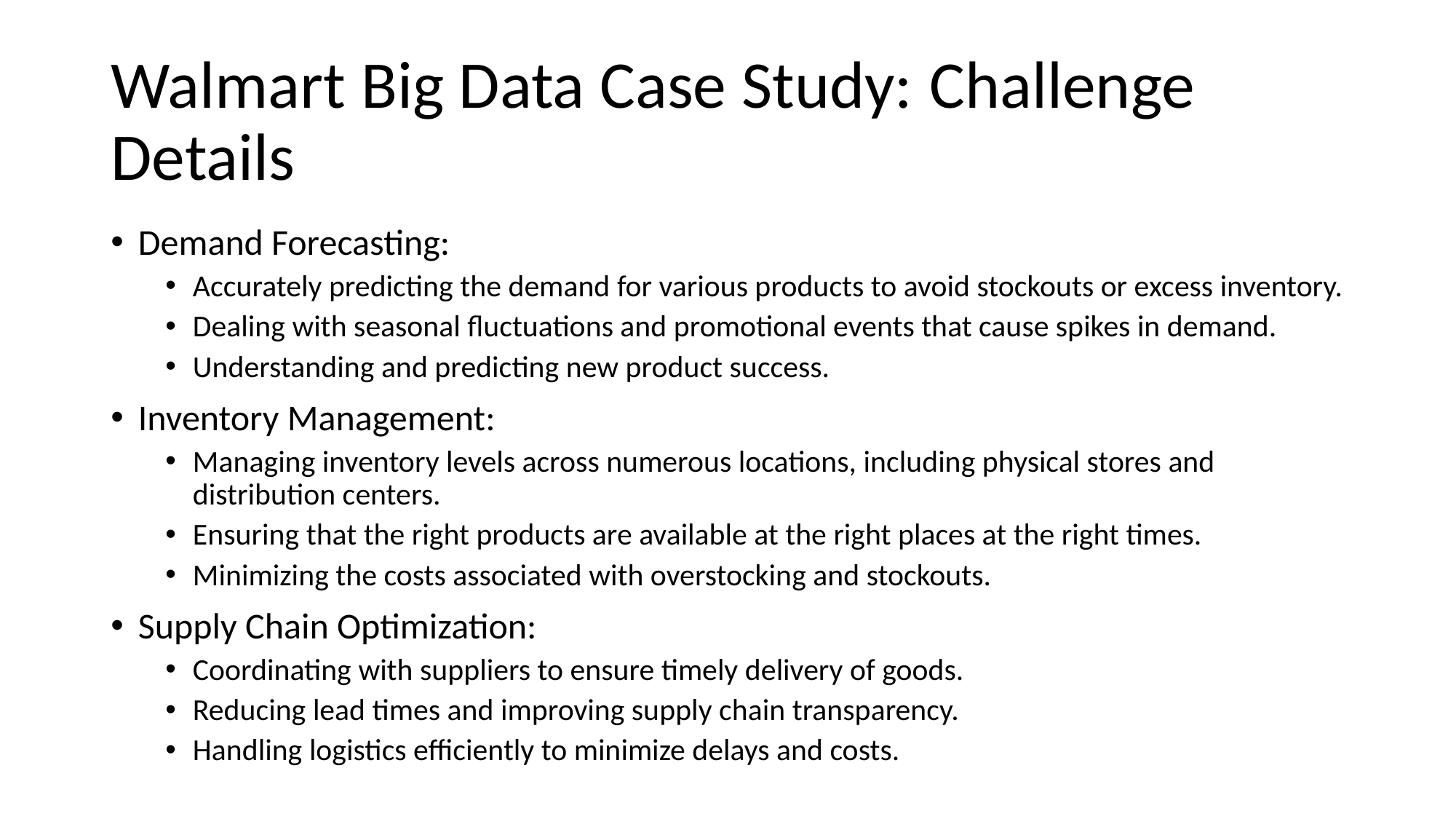

# Walmart Big Data Case Study: Challenge Details
Demand Forecasting:
Accurately predicting the demand for various products to avoid stockouts or excess inventory.
Dealing with seasonal fluctuations and promotional events that cause spikes in demand.
Understanding and predicting new product success.
Inventory Management:
Managing inventory levels across numerous locations, including physical stores and distribution centers.
Ensuring that the right products are available at the right places at the right times.
Minimizing the costs associated with overstocking and stockouts.
Supply Chain Optimization:
Coordinating with suppliers to ensure timely delivery of goods.
Reducing lead times and improving supply chain transparency.
Handling logistics efficiently to minimize delays and costs.